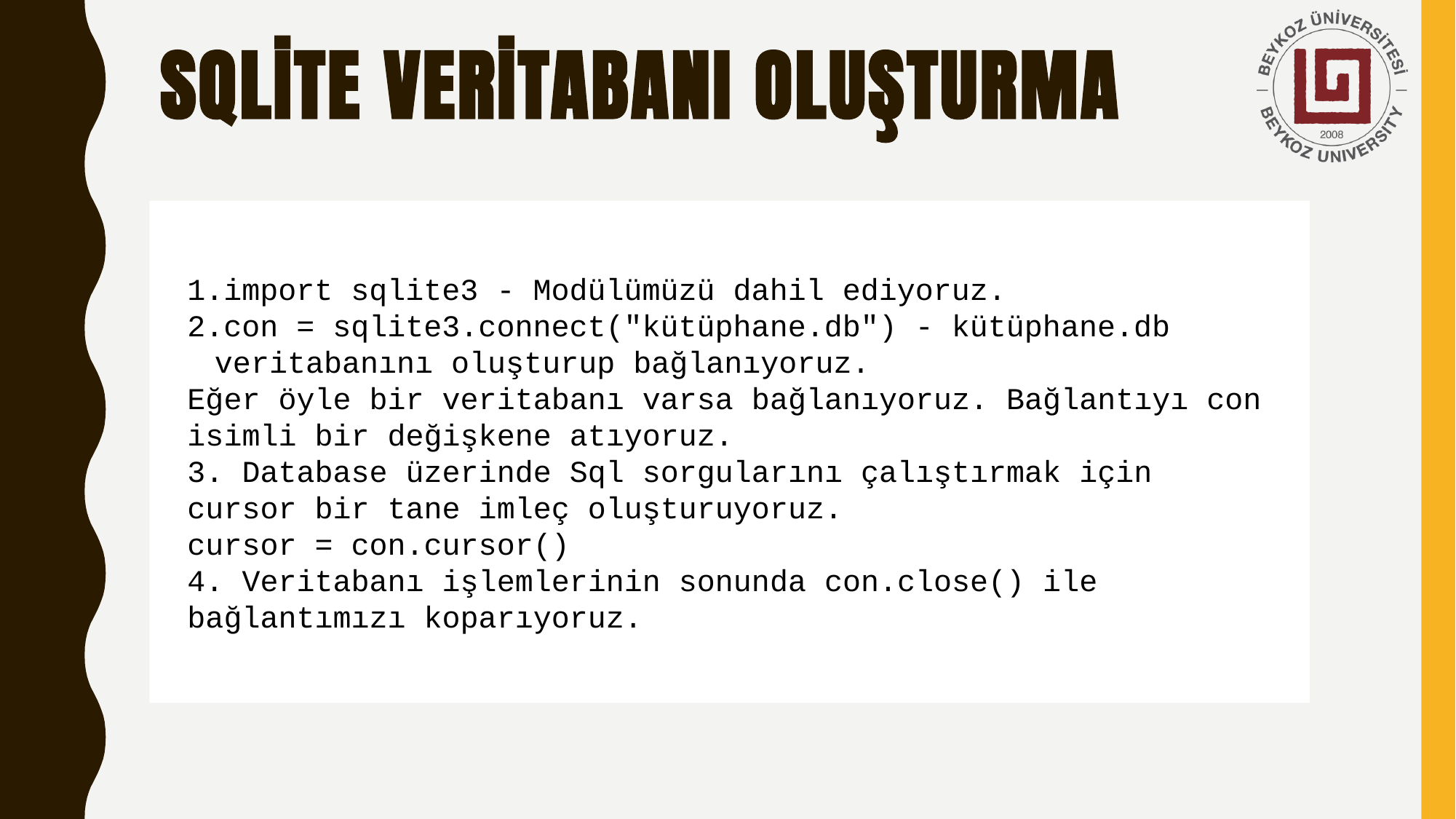

# Sqlite Veritabanı Oluşturma
import sqlite3 - Modülümüzü dahil ediyoruz.
con = sqlite3.connect("kütüphane.db") - kütüphane.db veritabanını oluşturup bağlanıyoruz.
Eğer öyle bir veritabanı varsa bağlanıyoruz. Bağlantıyı con isimli bir değişkene atıyoruz.
3. Database üzerinde Sql sorgularını çalıştırmak için cursor bir tane imleç oluşturuyoruz.
cursor = con.cursor()
4. Veritabanı işlemlerinin sonunda con.close() ile bağlantımızı koparıyoruz.